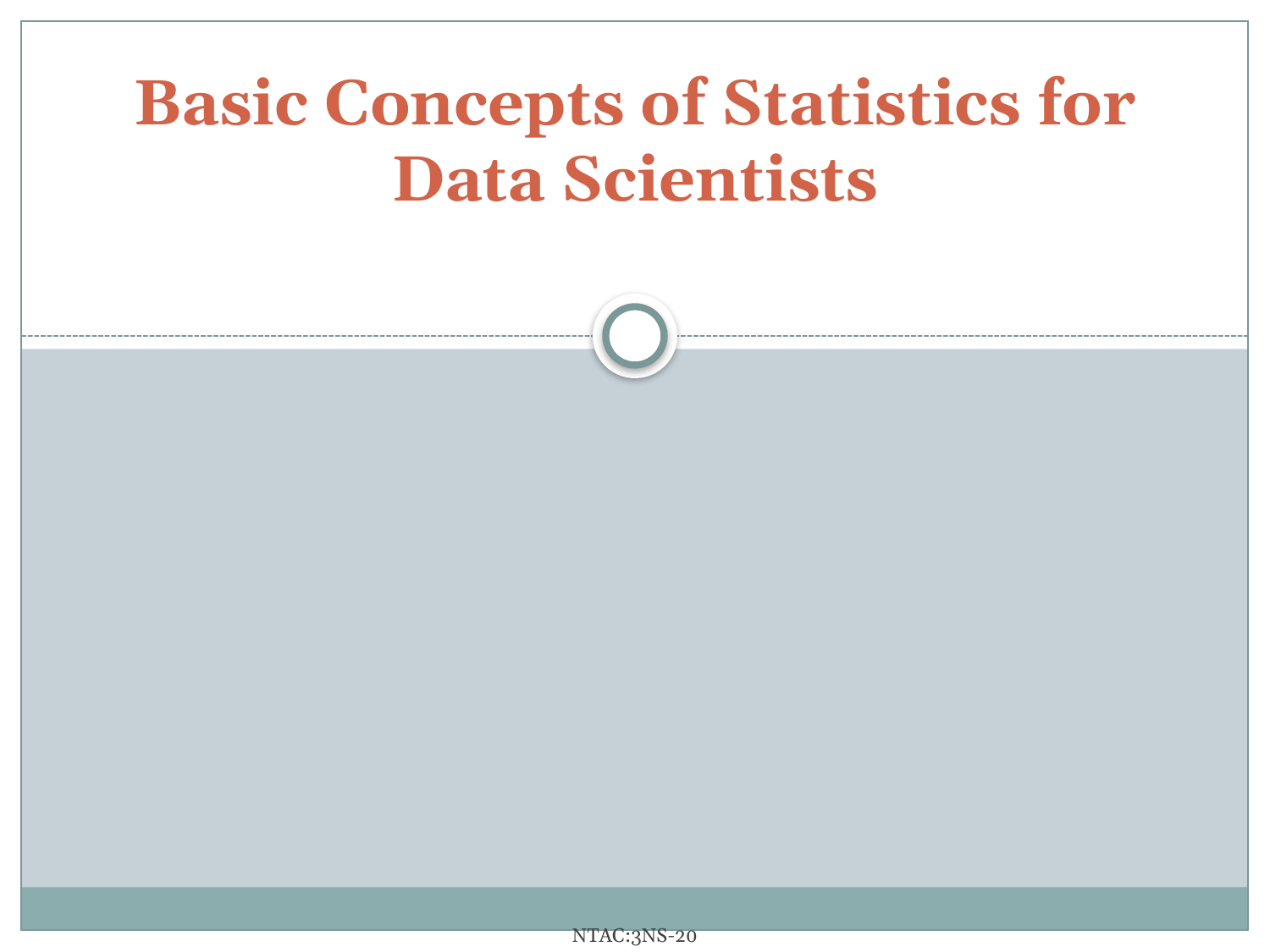

# Basic Concepts of Statistics for Data Scientists

NTAC:3NS-20